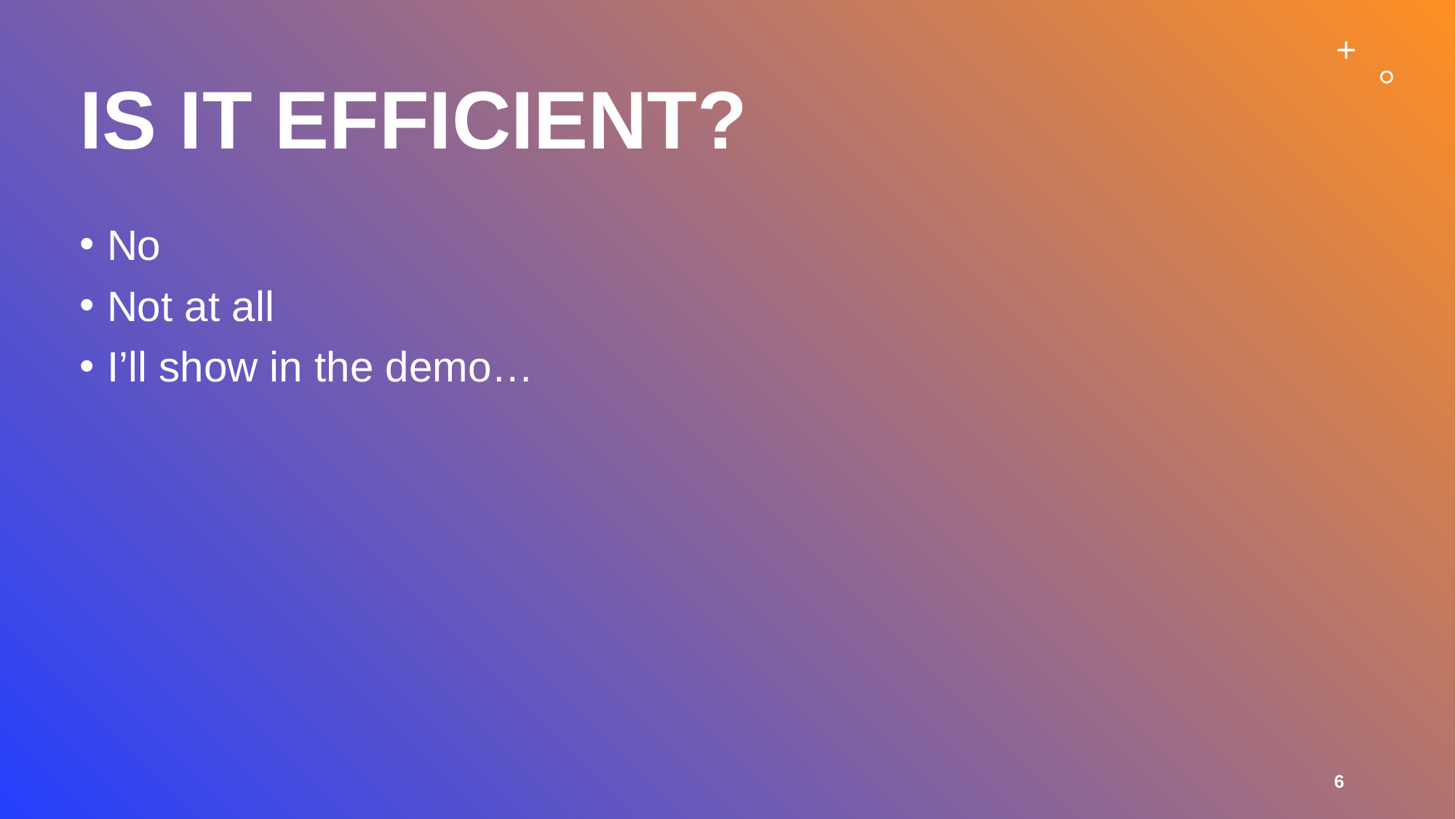

# Is it efficient?
No
Not at all
I’ll show in the demo…
6